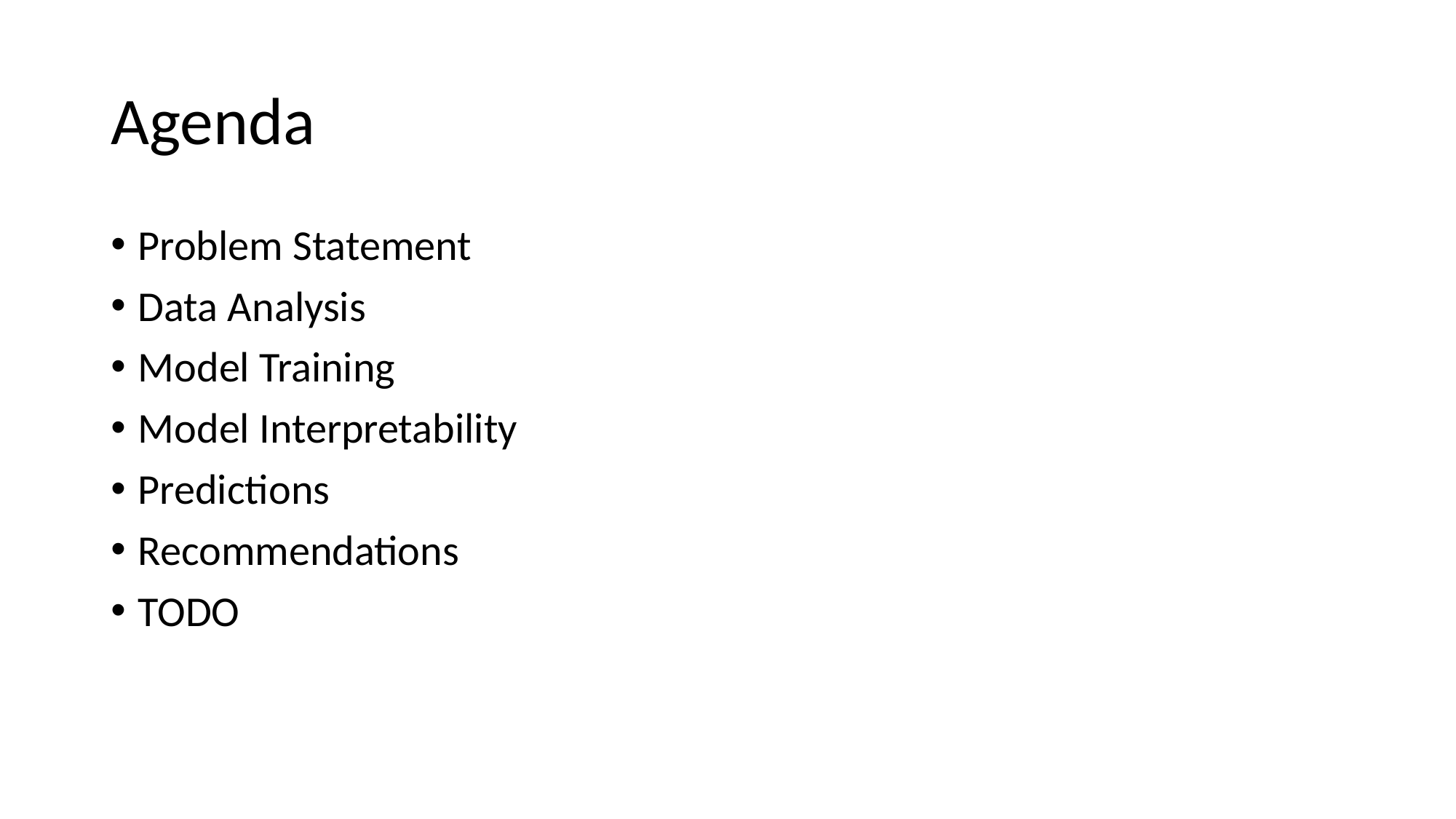

# Agenda
Problem Statement
Data Analysis
Model Training
Model Interpretability
Predictions
Recommendations
TODO